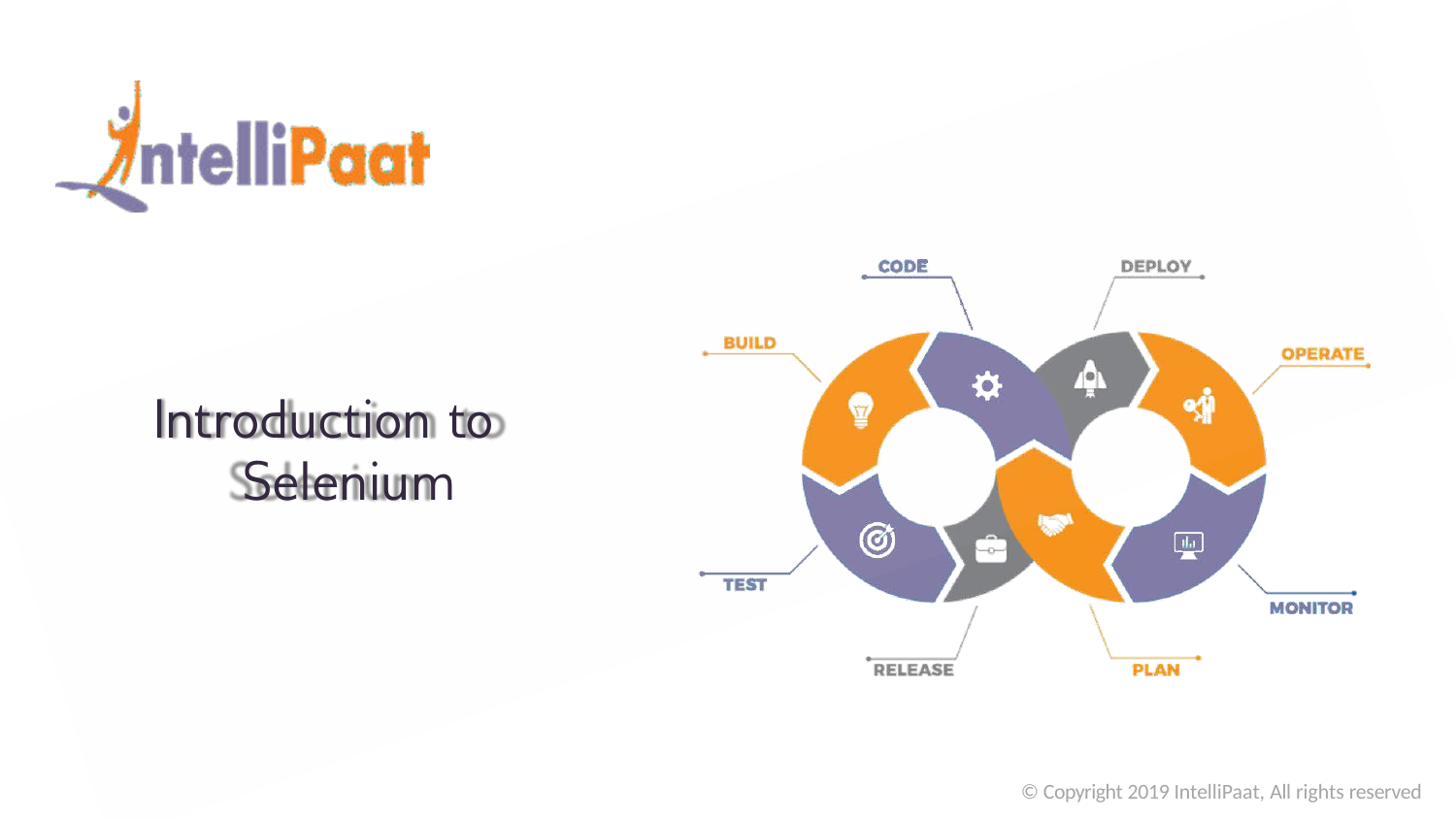

Introduction to  Selenium

© Copyright 2019 IntelliPaat, All rights reserved